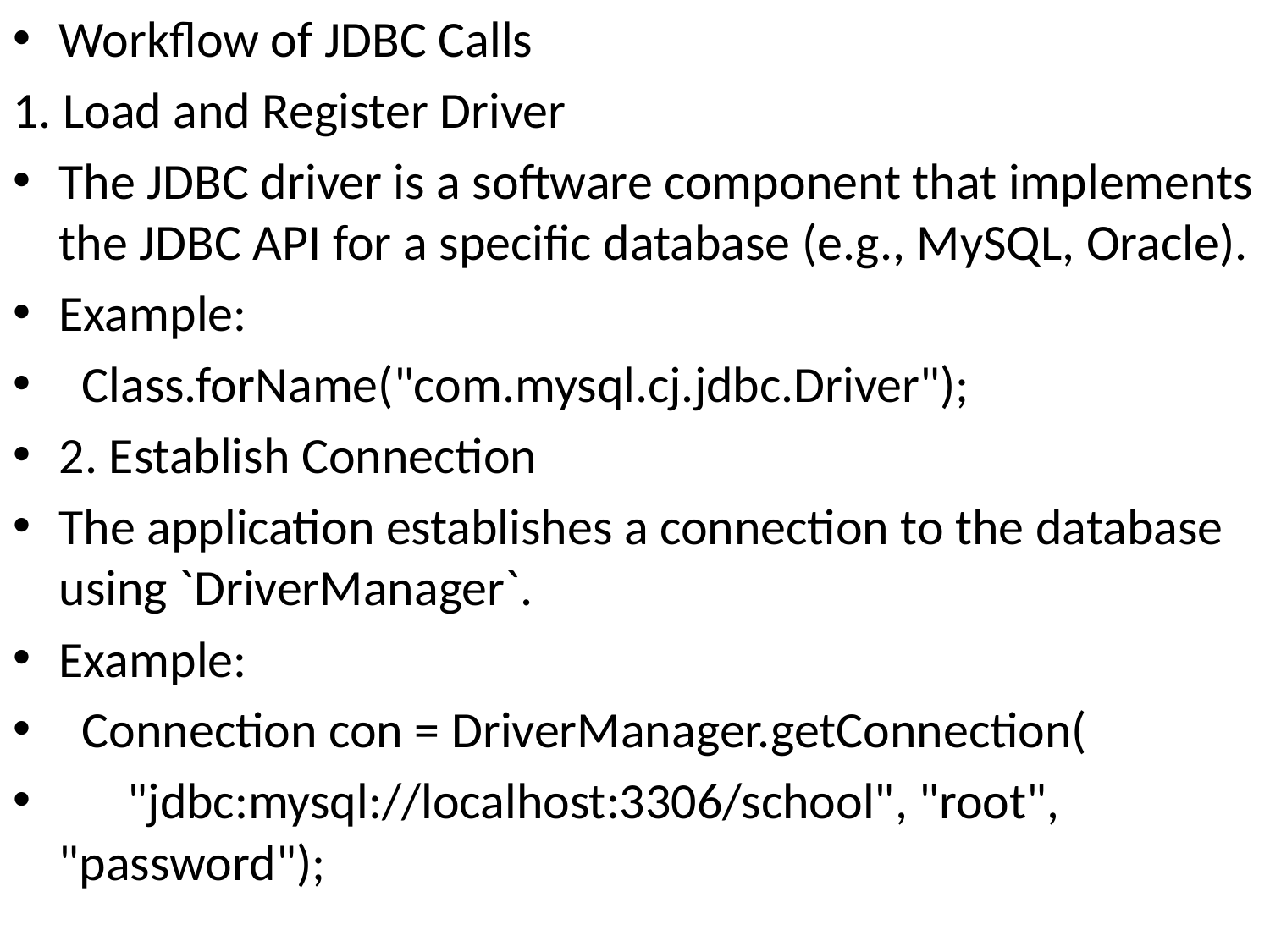

Workflow of JDBC Calls
1. Load and Register Driver
The JDBC driver is a software component that implements the JDBC API for a specific database (e.g., MySQL, Oracle).
Example:
  Class.forName("com.mysql.cj.jdbc.Driver");
2. Establish Connection
The application establishes a connection to the database using `DriverManager`.
Example:
  Connection con = DriverManager.getConnection(
      "jdbc:mysql://localhost:3306/school", "root", "password");